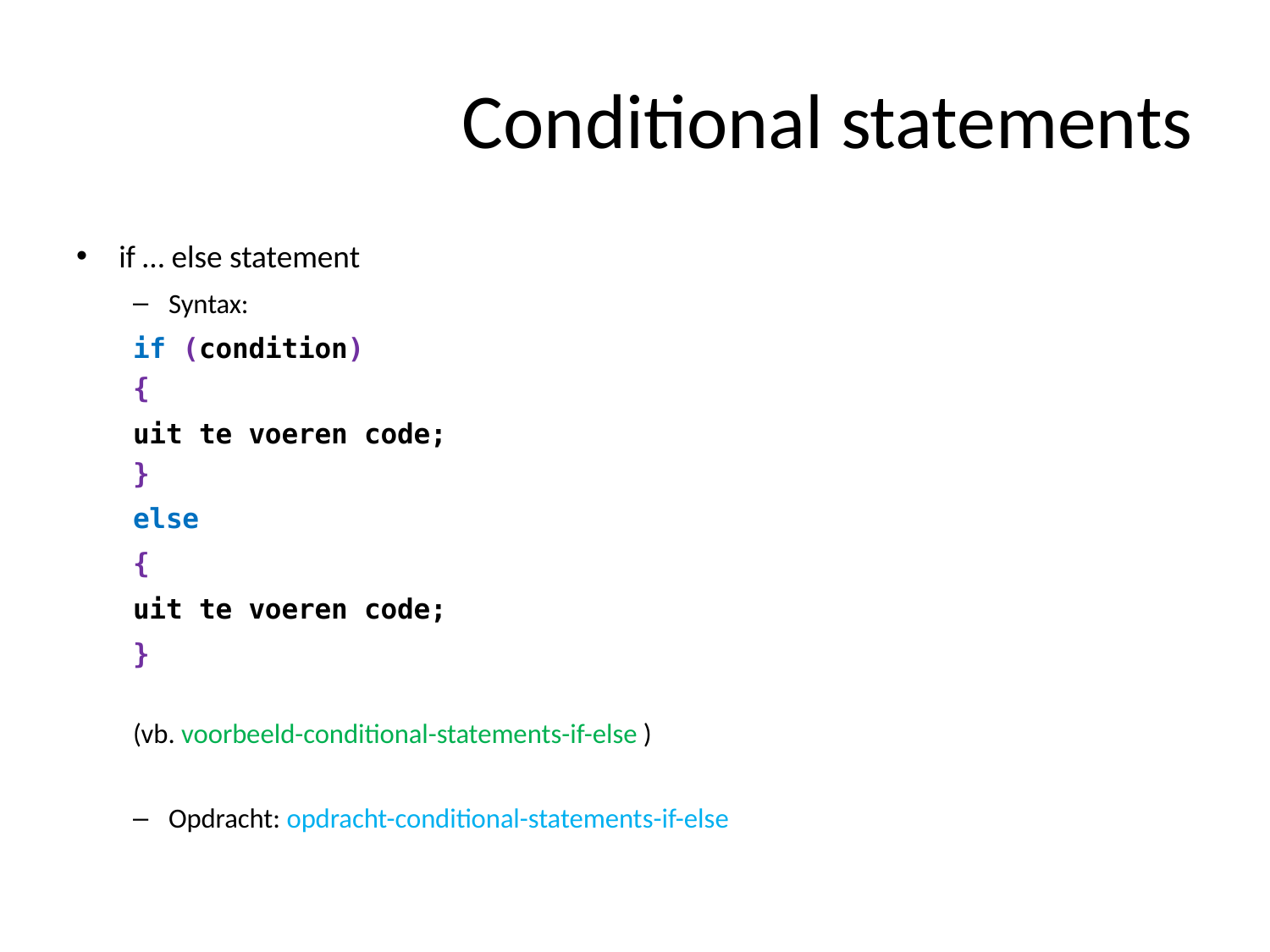

# Conditional statements
if … else statement
Syntax:
		if (condition)
		{
			uit te voeren code;
		}
		else
		{
			uit te voeren code;
		}
		(vb. voorbeeld-conditional-statements-if-else )
Opdracht: opdracht-conditional-statements-if-else